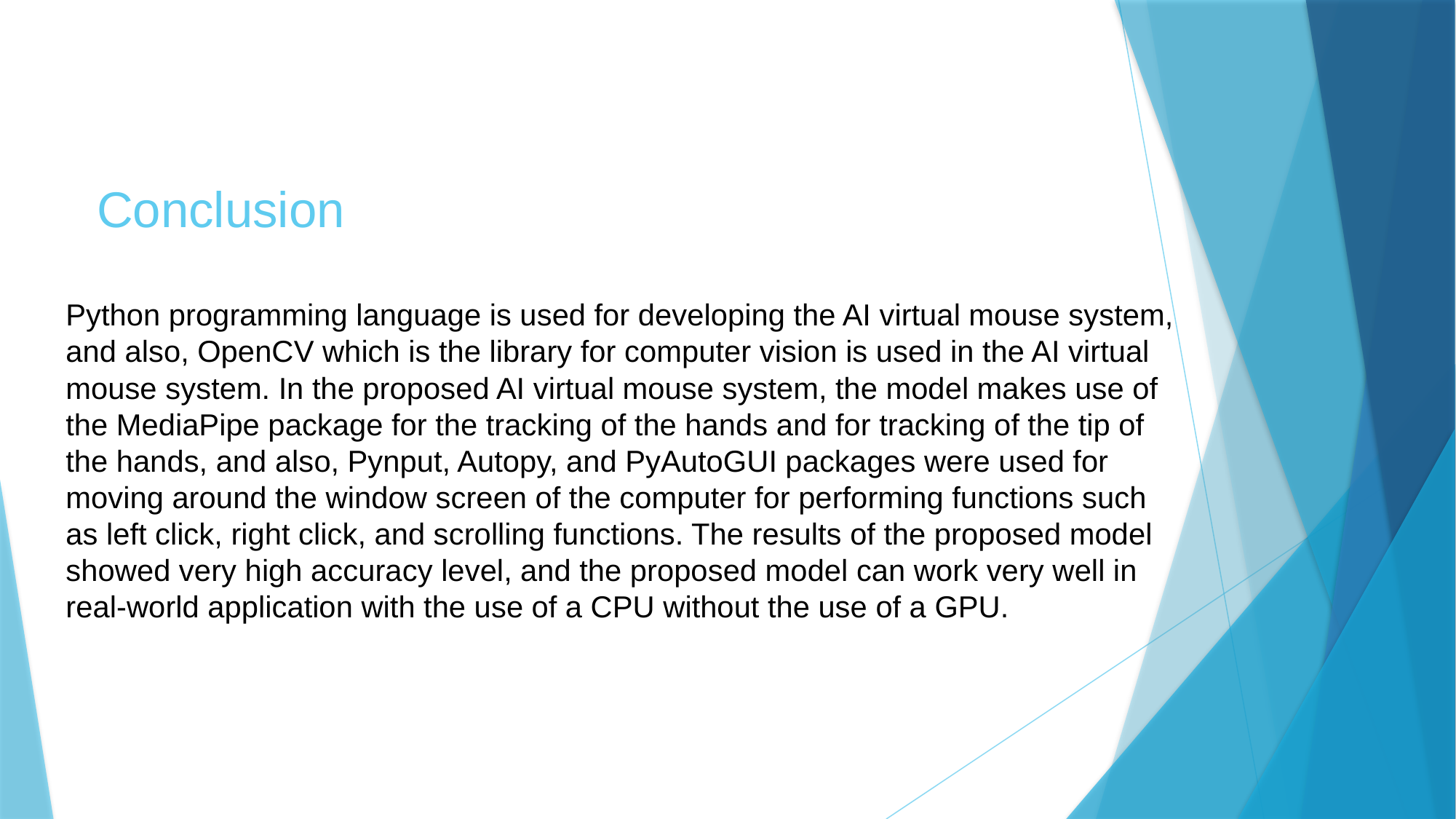

# Conclusion
Python programming language is used for developing the AI virtual mouse system, and also, OpenCV which is the library for computer vision is used in the AI virtual mouse system. In the proposed AI virtual mouse system, the model makes use of the MediaPipe package for the tracking of the hands and for tracking of the tip of the hands, and also, Pynput, Autopy, and PyAutoGUI packages were used for moving around the window screen of the computer for performing functions such as left click, right click, and scrolling functions. The results of the proposed model showed very high accuracy level, and the proposed model can work very well in real-world application with the use of a CPU without the use of a GPU.